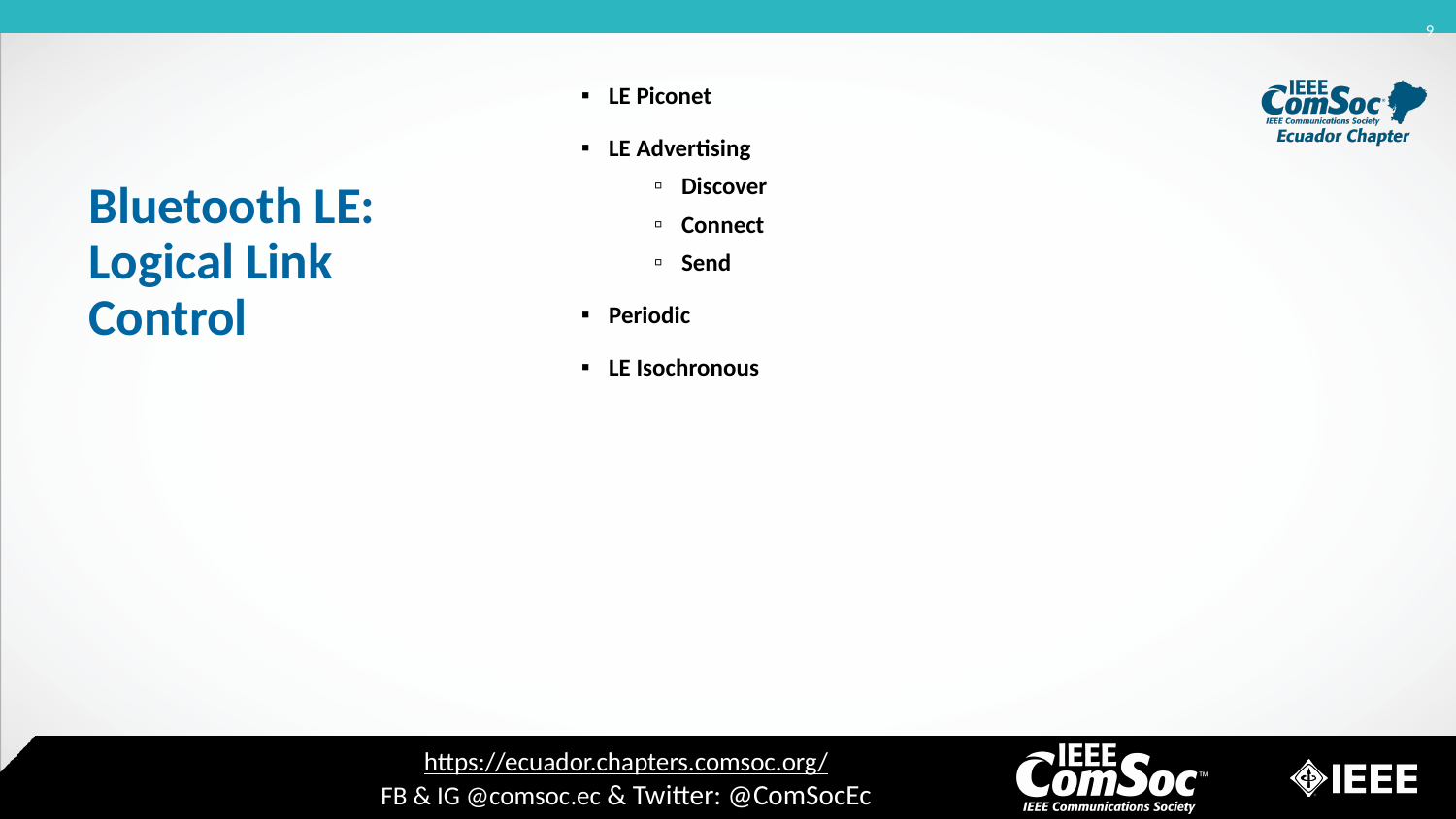

9
LE Piconet

LE Advertising
Discover
Connect
Send

Periodic

LE Isochronous

# Bluetooth LE: Logical Link Control